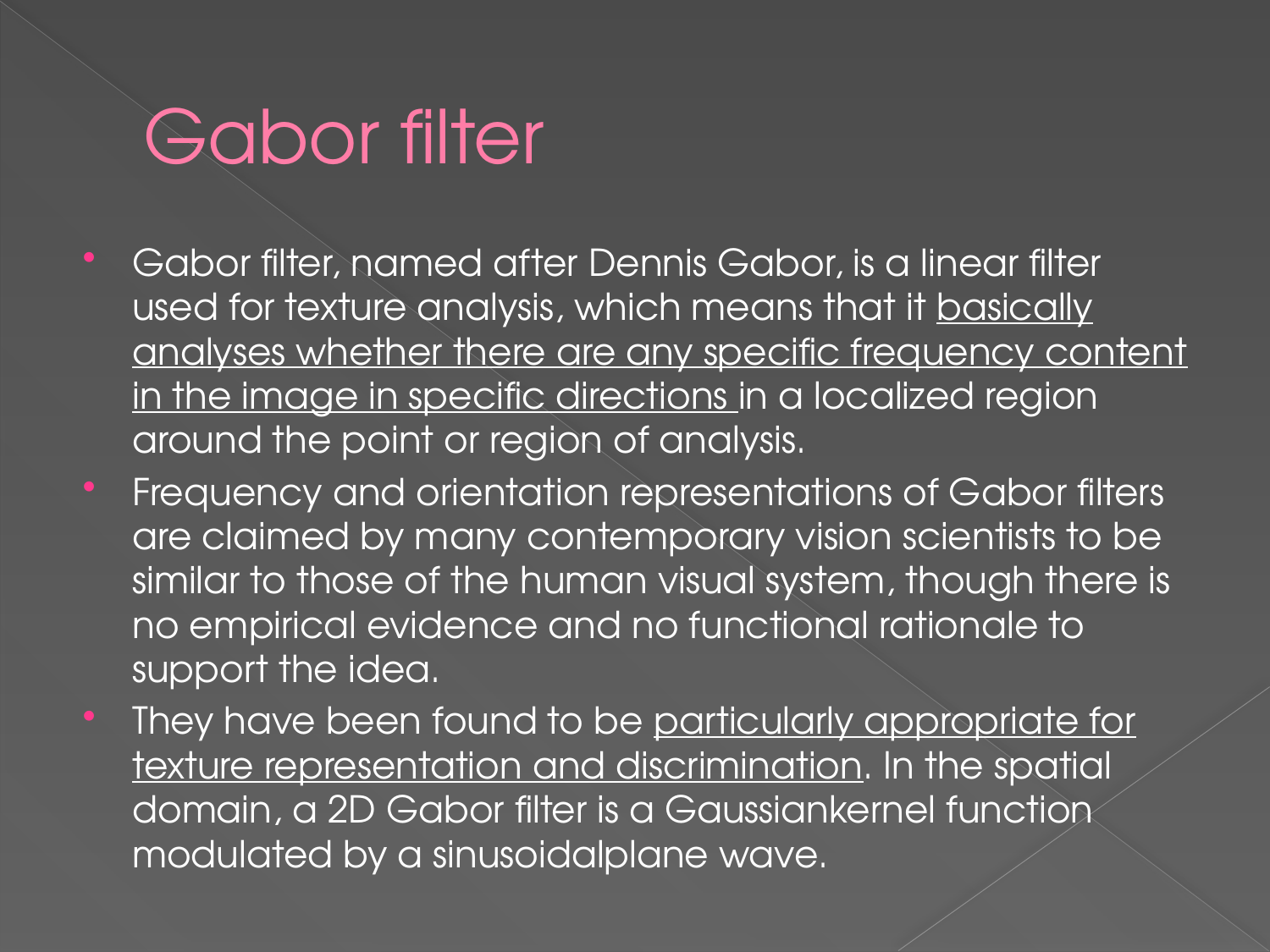

# Gabor filter
Gabor filter, named after Dennis Gabor, is a linear filter used for texture analysis, which means that it basically analyses whether there are any specific frequency content in the image in specific directions in a localized region around the point or region of analysis.
Frequency and orientation representations of Gabor filters are claimed by many contemporary vision scientists to be similar to those of the human visual system, though there is no empirical evidence and no functional rationale to support the idea.
They have been found to be particularly appropriate for texture representation and discrimination. In the spatial domain, a 2D Gabor filter is a Gaussiankernel function modulated by a sinusoidalplane wave.